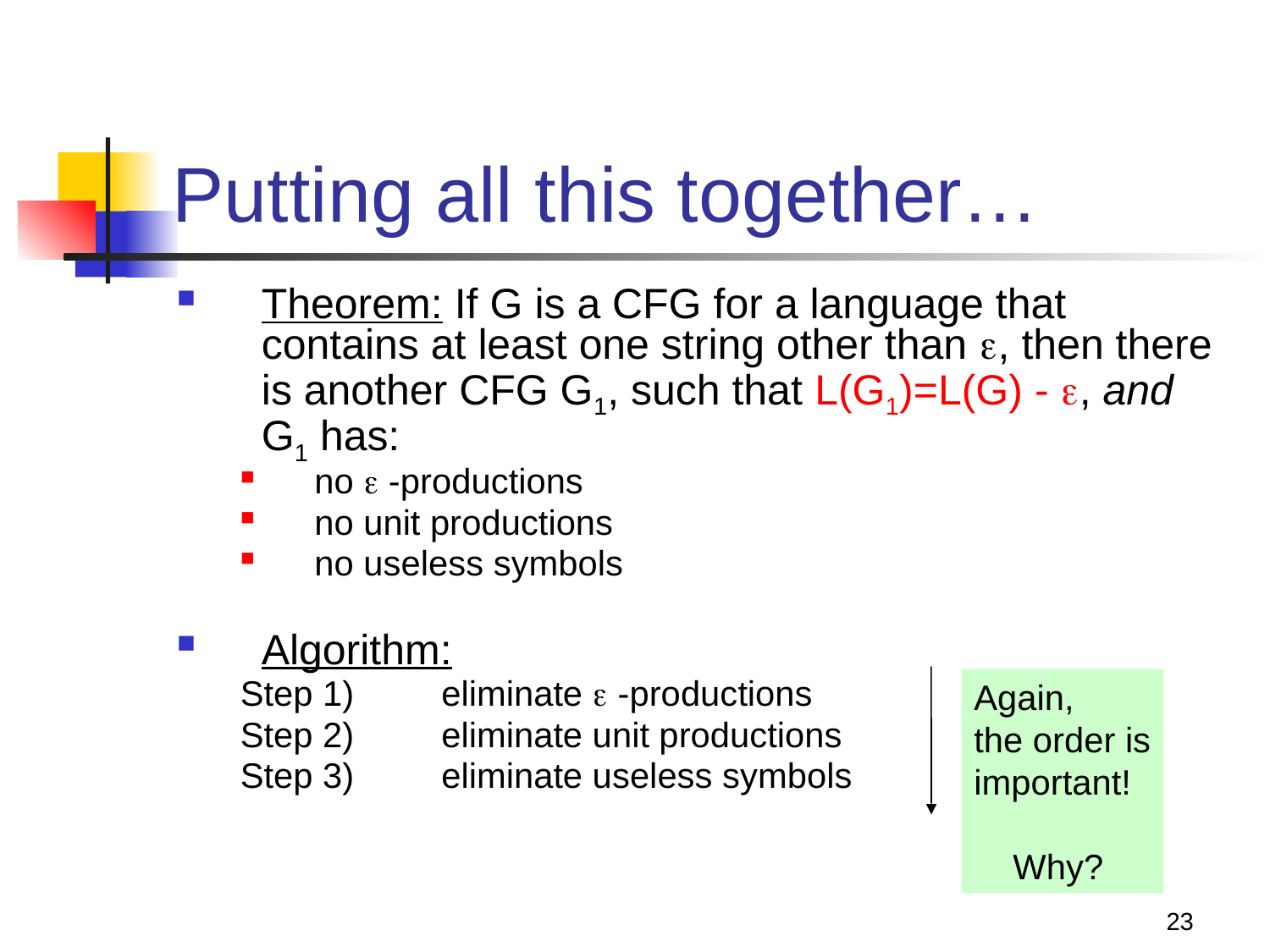

# Putting all this together…
Theorem: If G is a CFG for a language that contains at least one string other than ε, then there is another CFG G1, such that L(G1)=L(G) - ε, and G1 has:
no ε -productions
no unit productions
no useless symbols

Algorithm:
Step 1)	eliminate ε -productions
Step 2)	eliminate unit productions
Step 3)	eliminate useless symbols

Again,
the order is
important!

    Why?
23